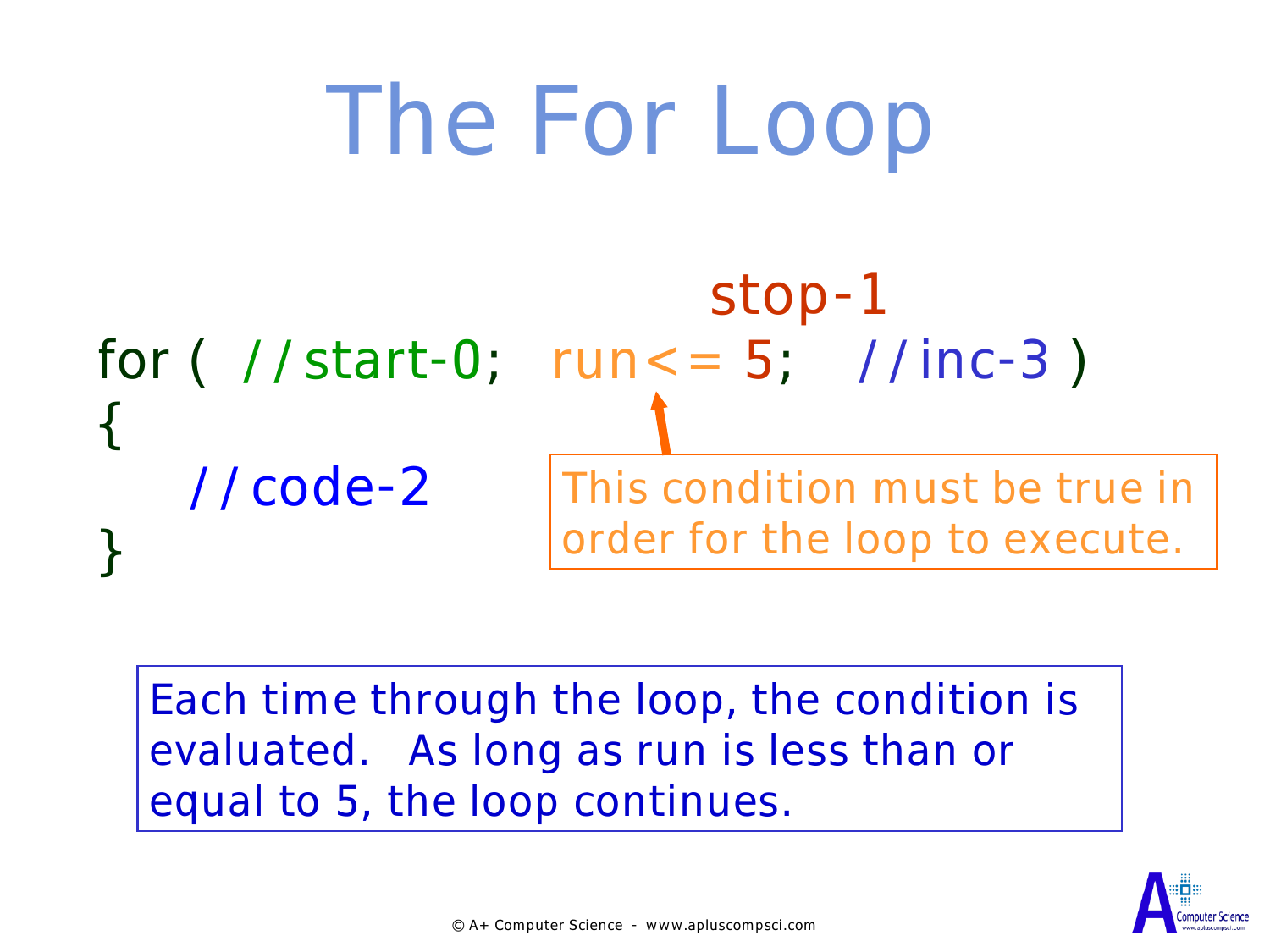

The For Loop

	             	              stop-1
for (  //start-0;   run<= 5;    //inc-3 )
{
      //code-2
}

This condition must be true in order for the loop to execute.
Each time through the loop, the condition is evaluated.   As long as run is less than or equal to 5, the loop continues.

© A+ Computer Science  -  www.apluscompsci.com